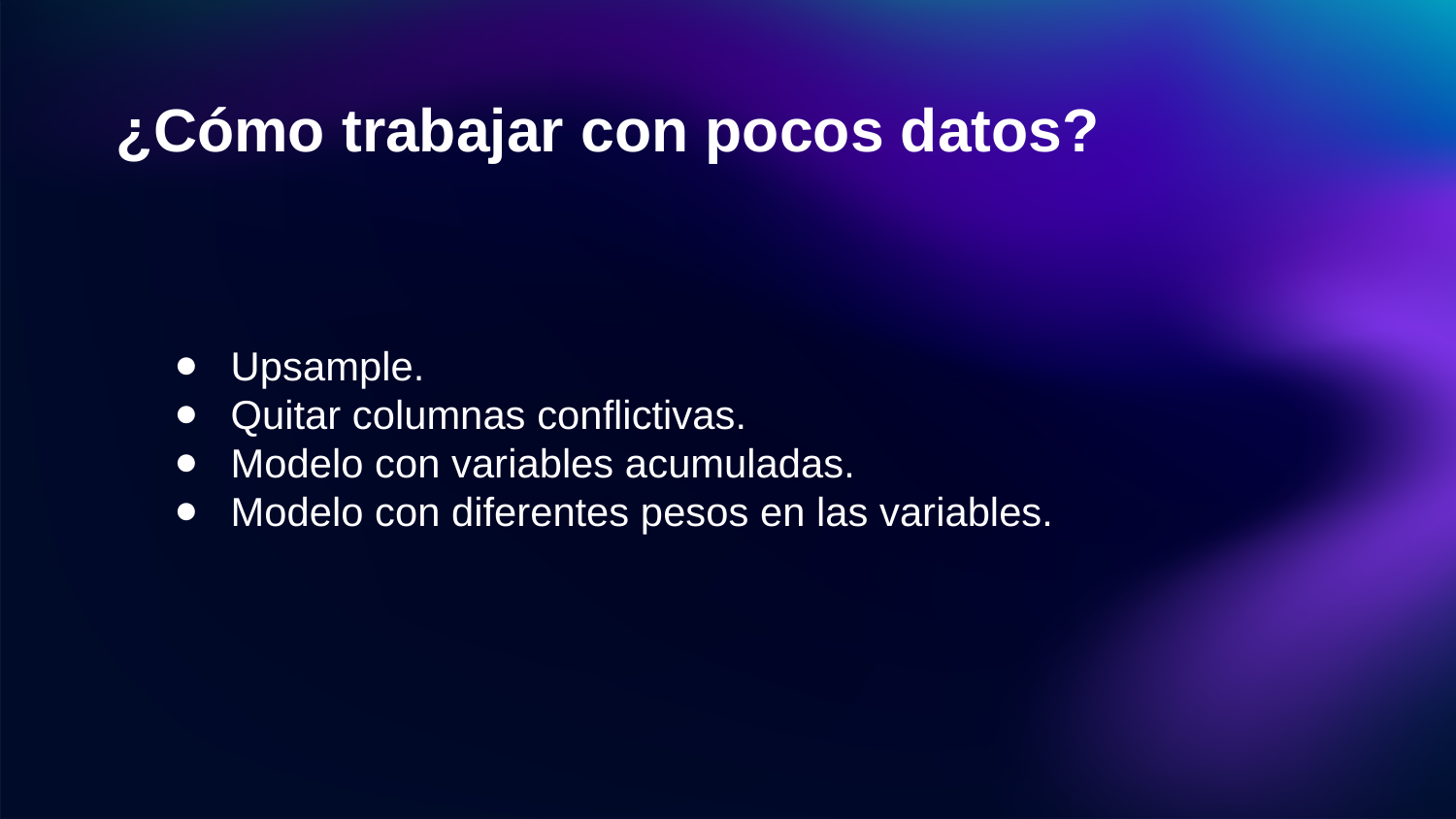

¿Cómo trabajar con pocos datos?
Upsample.
Quitar columnas conflictivas.
Modelo con variables acumuladas.
Modelo con diferentes pesos en las variables.